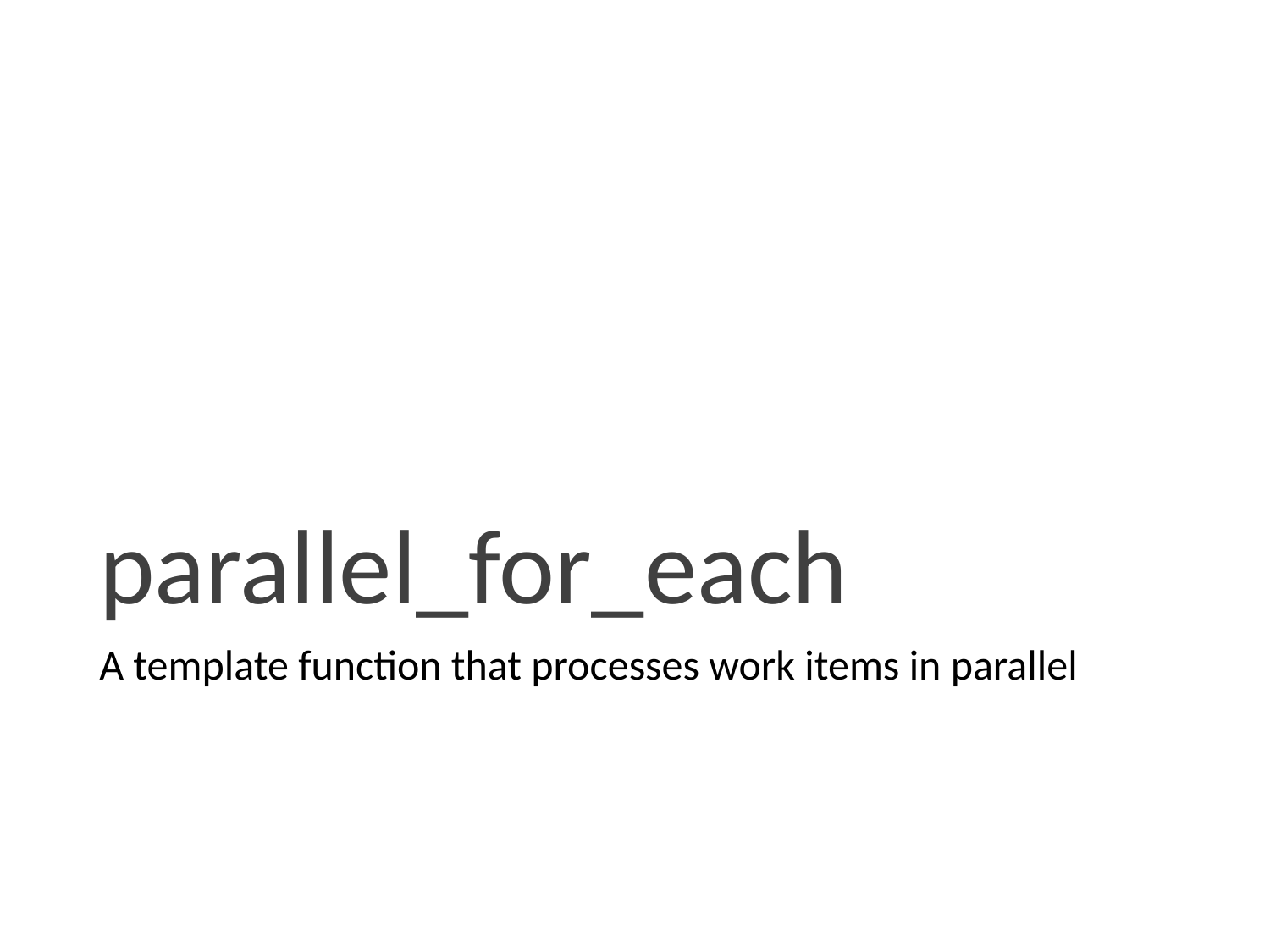

# parallel_for_each
A template function that processes work items in parallel